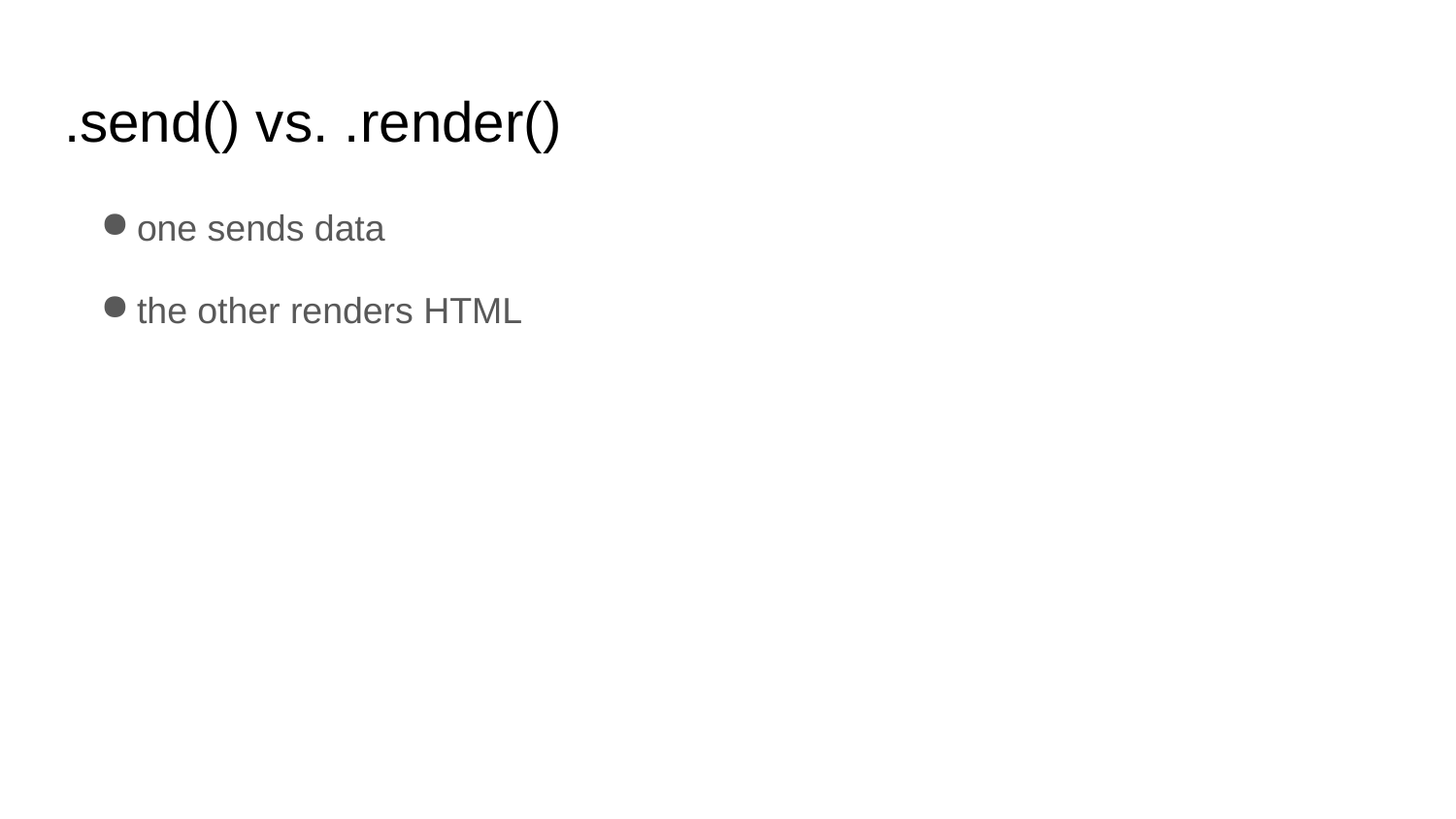

# .send() vs. .render()
one sends data
the other renders HTML